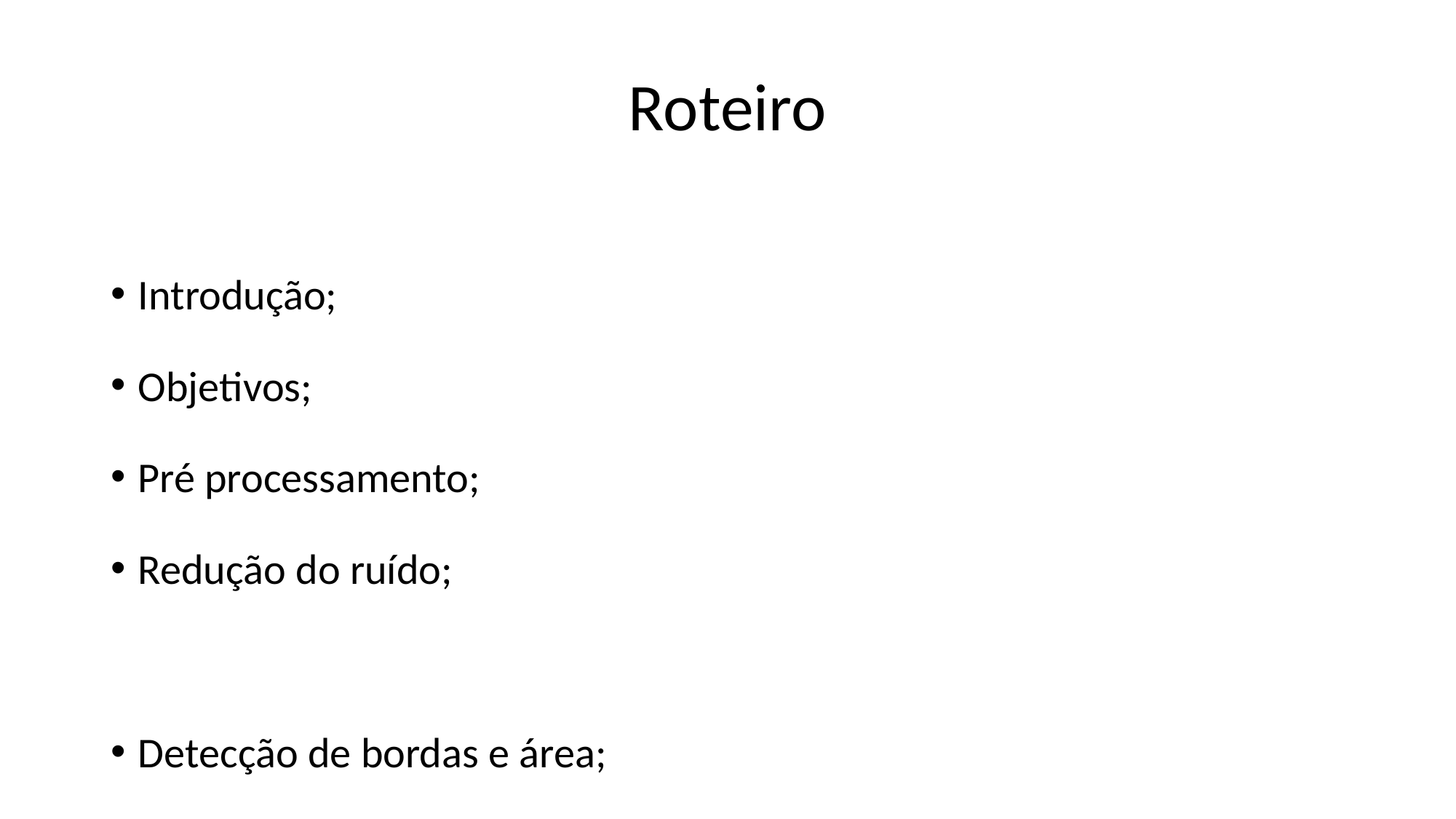

# Roteiro
Introdução;
Objetivos;
Pré processamento;
Redução do ruído;

Detecção de bordas e área;
Resultados e Discussões;
Conclusões e Questionamentos;
Próximos passos.